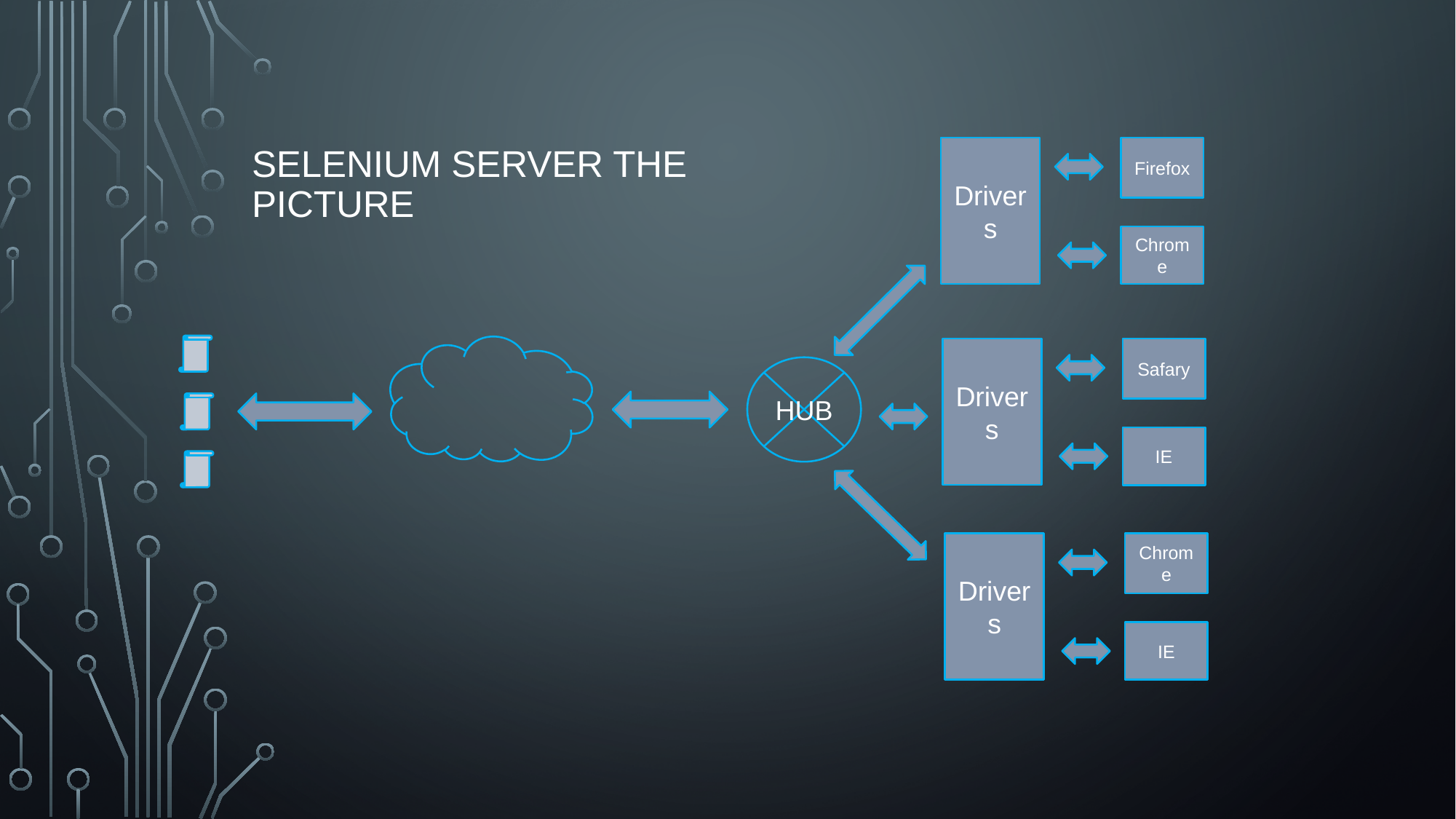

Drivers
Firefox
# Selenium Server the picture

Chrome

Drivers
Safary

HUB

IE

Drivers
Chrome

IE